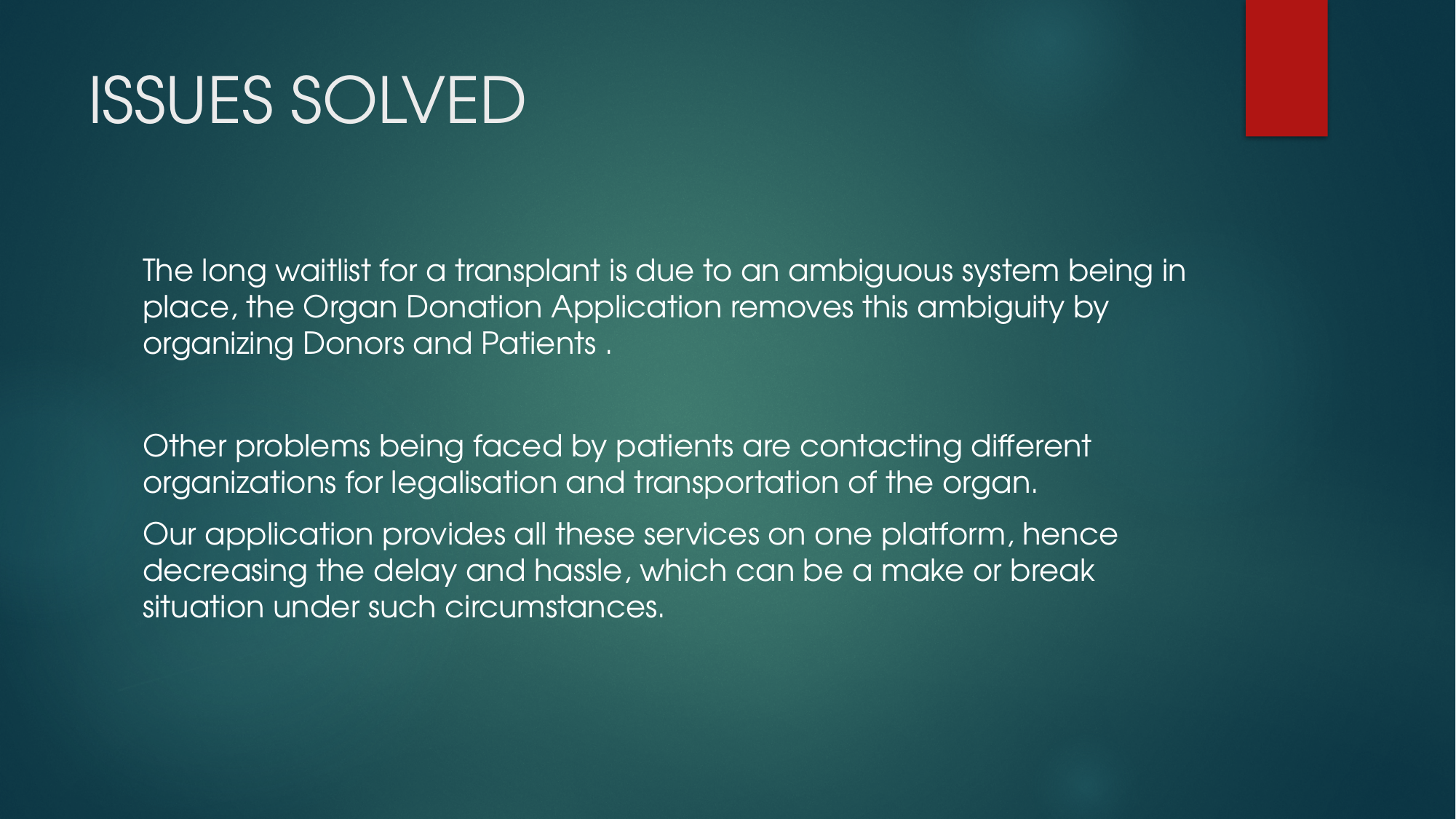

# ISSUES SOLVED
The long waitlist for a transplant is due to an ambiguous system being in place, the Organ Donation Application removes this ambiguity by organizing Donors and Patients .

Other problems being faced by patients are contacting different organizations for legalisation and transportation of the organ.
Our application provides all these services on one platform, hence decreasing the delay and hassle, which can be a make or break situation under such circumstances.